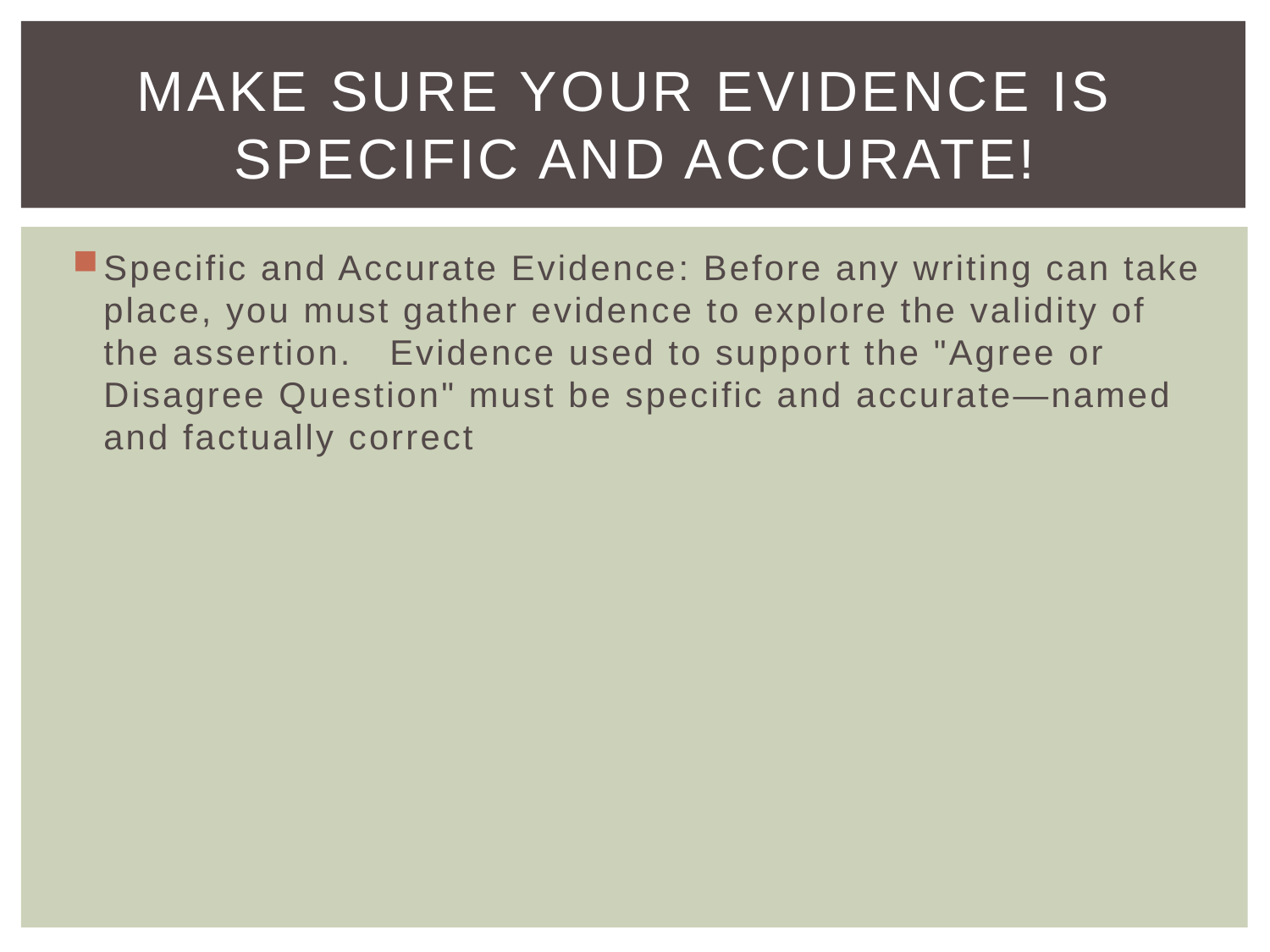

# Make sure your evidence is specific and accurate!
Specific and Accurate Evidence: Before any writing can take place, you must gather evidence to explore the validity of the assertion.   Evidence used to support the "Agree or Disagree Question" must be specific and accurate—named and factually correct